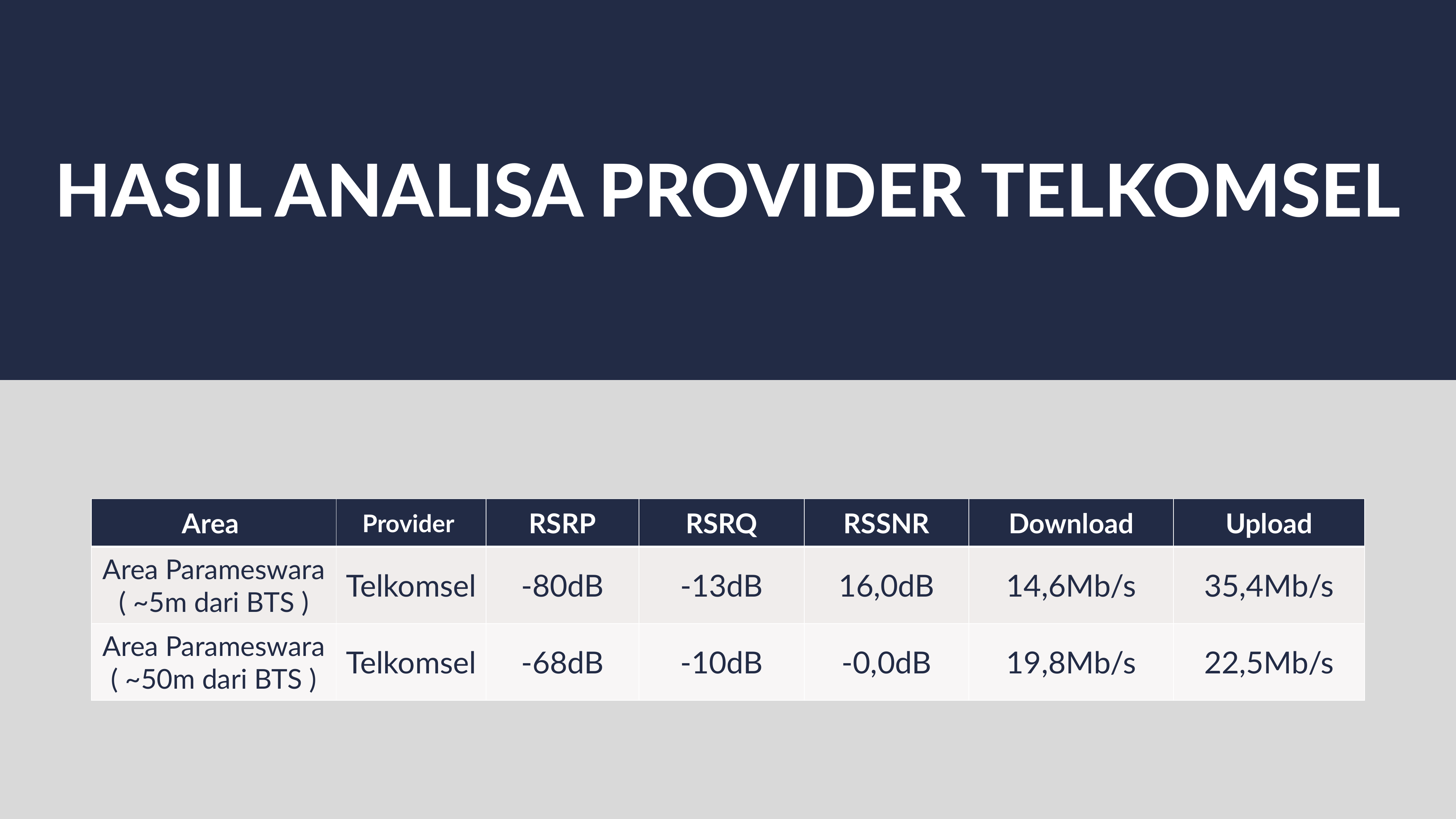

HASIL ANALISA PROVIDER TELKOMSEL

| Area | Provider | RSRP | RSRQ | RSSNR | Download | Upload |
| --- | --- | --- | --- | --- | --- | --- |
| Area Parameswara ( ~5m dari BTS ) | Telkomsel | -80dB | -13dB | 16,0dB | 14,6Mb/s | 35,4Mb/s |
| Area Parameswara ( ~50m dari BTS ) | Telkomsel | -68dB | -10dB | -0,0dB | 19,8Mb/s | 22,5Mb/s |